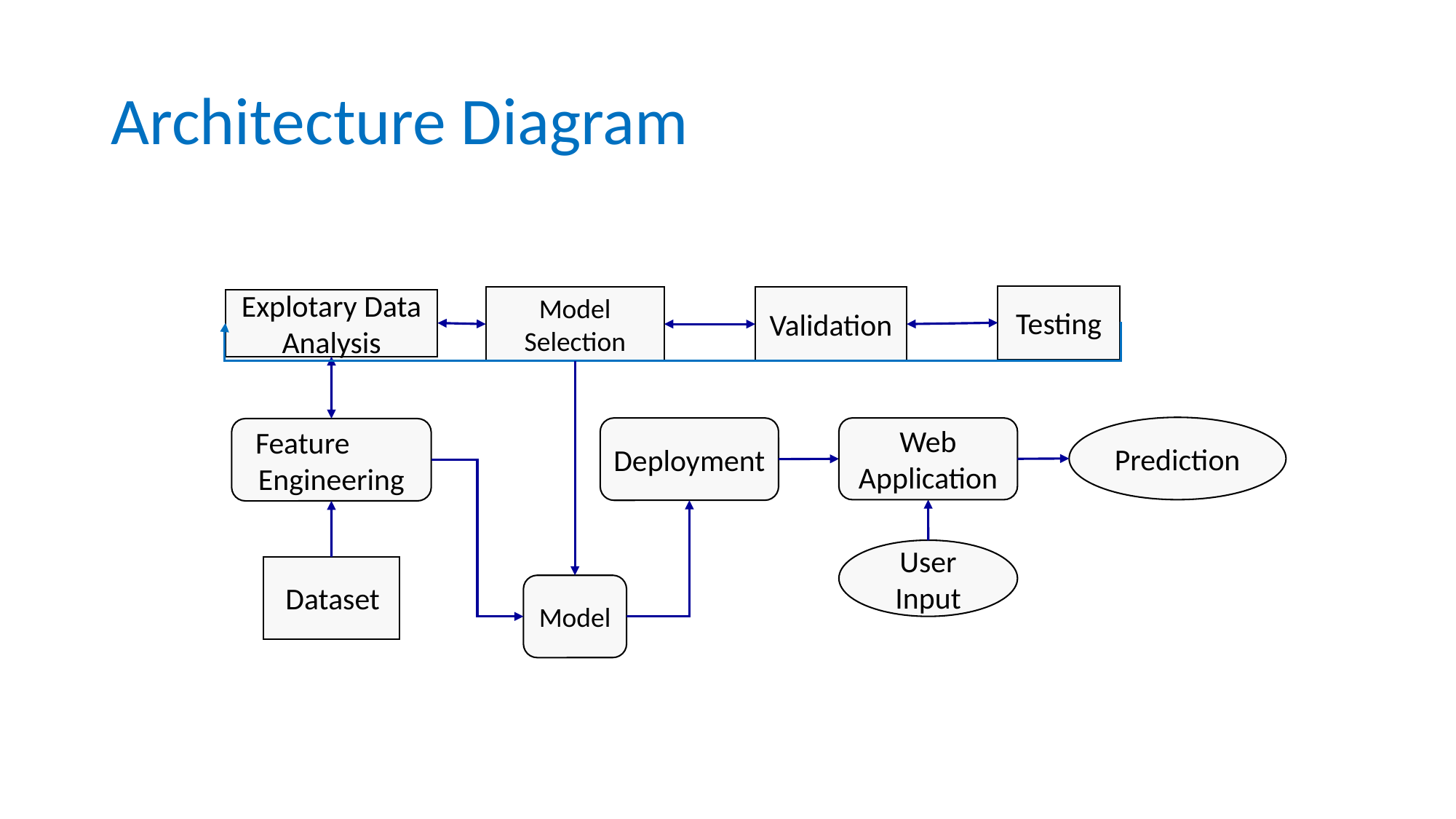

# Architecture Diagram

Testing
Model Selection
Validation
Explotary Data Analysis
Prediction
Deployment
Web Application
 Feature          Engineering
User Input
   Dataset
Model